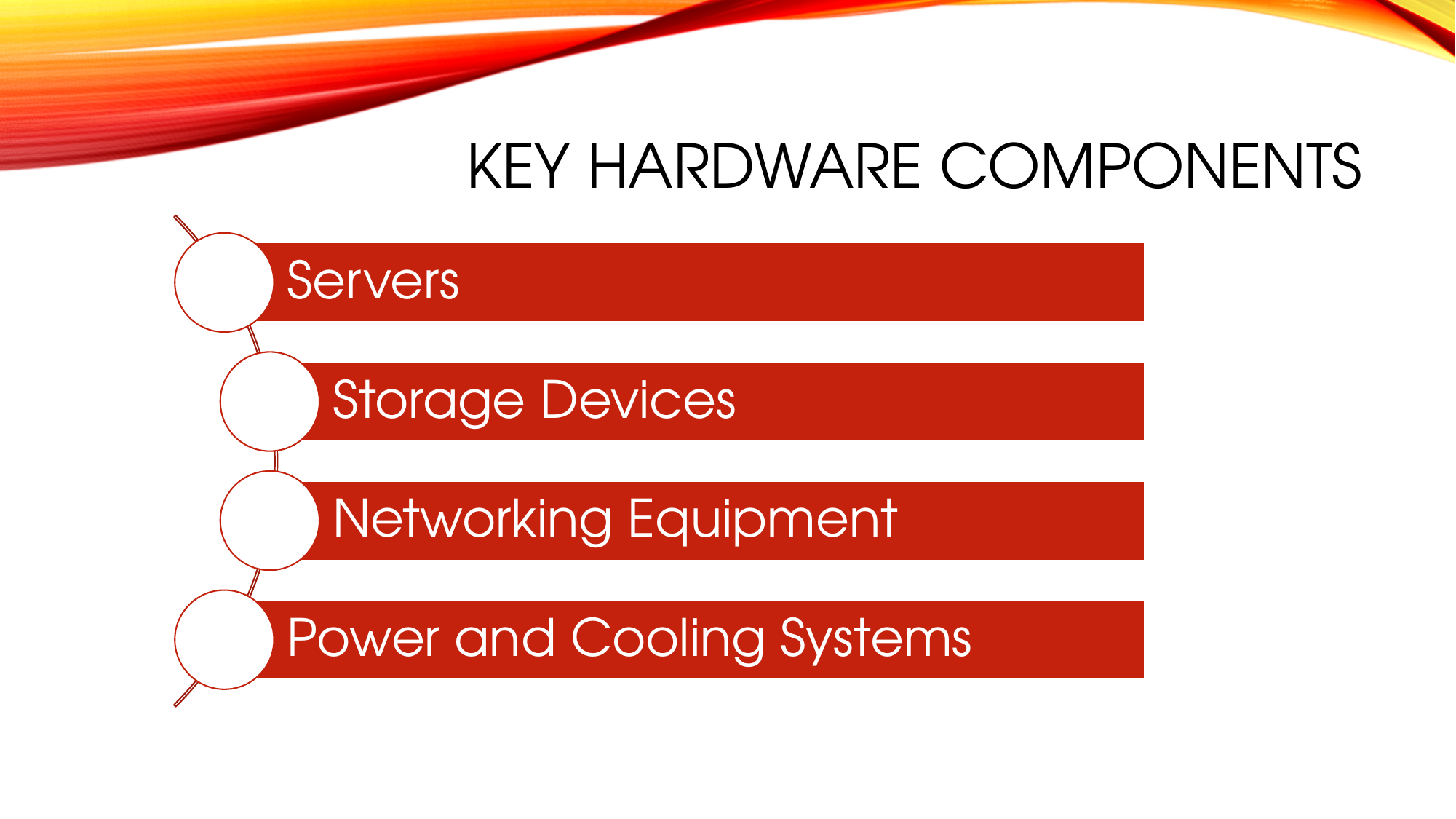

# Key Hardware Components
Servers
Storage Devices
Networking Equipment
Power and Cooling Systems